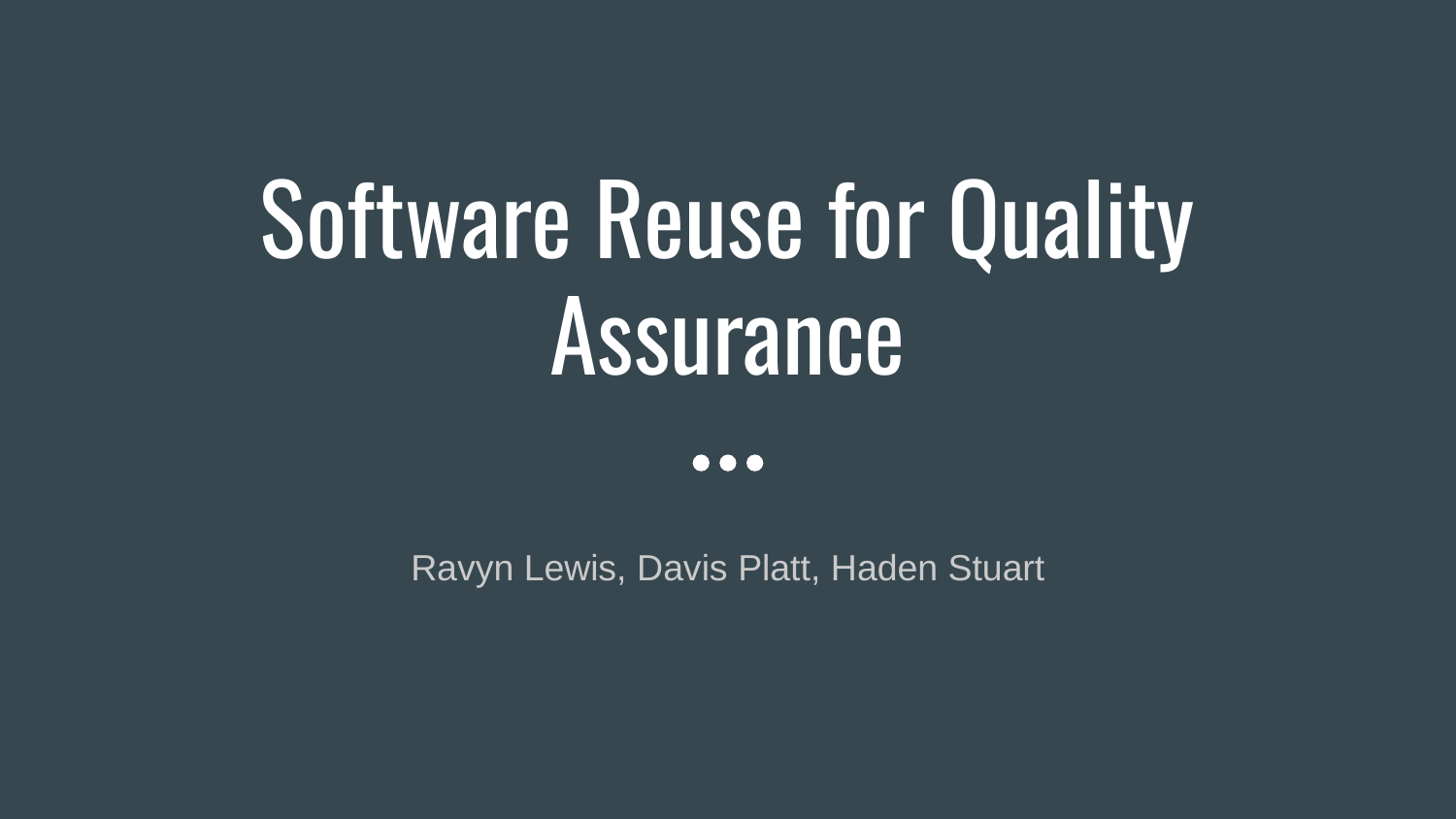

# Software Reuse for Quality Assurance
Ravyn Lewis, Davis Platt, Haden Stuart